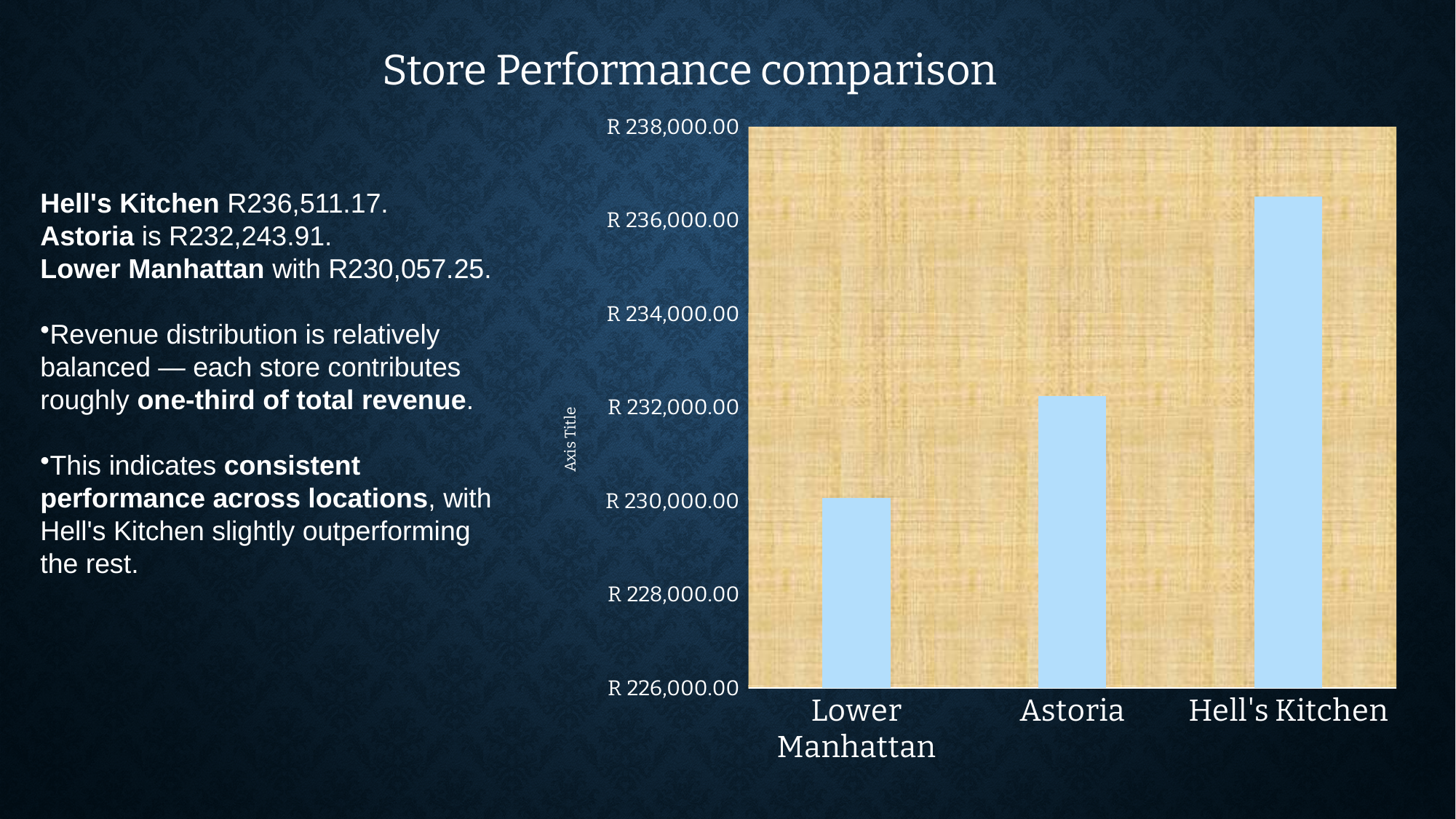

Store Performance comparison

### Chart

| Category | Total |
|---|---|
| Lower Manhattan | 230057.25000000512 |
| Astoria | 232243.91000000556 |
| Hell's Kitchen | 236511.170000006 |
# Hell's Kitchen R236,511.17.
Astoria is R232,243.91.
Lower Manhattan with R230,057.25.
Revenue distribution is relatively balanced — each store contributes roughly one-third of total revenue.
This indicates consistent performance across locations, with Hell's Kitchen slightly outperforming the rest.